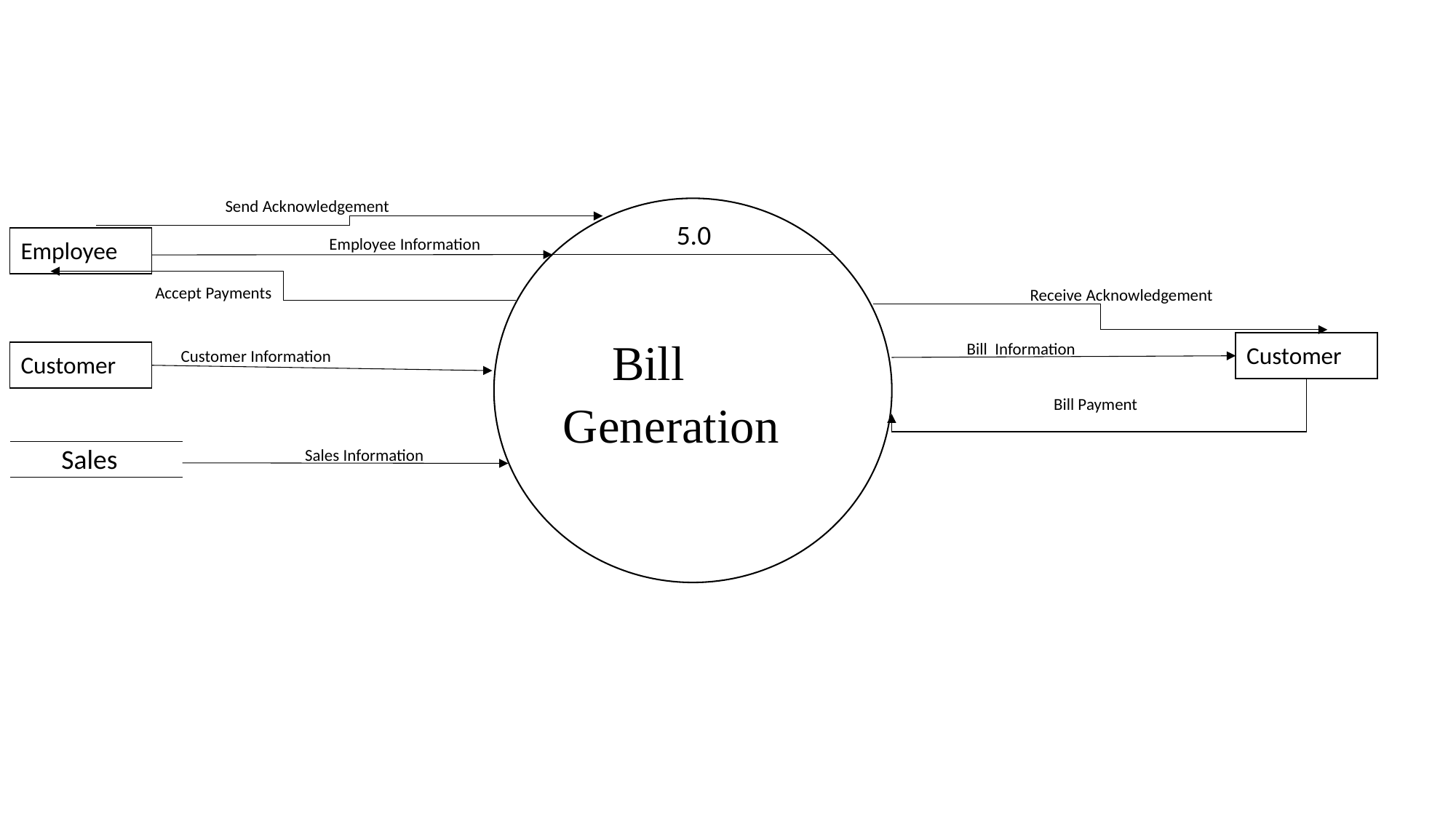

Send Acknowledgement
    Bill Generation
5.0
Employee

Employee Information
Accept Payments
Receive Acknowledgement
Bill  Information
Customer

Customer Information
Customer

Bill Payment
Sales
Sales Information